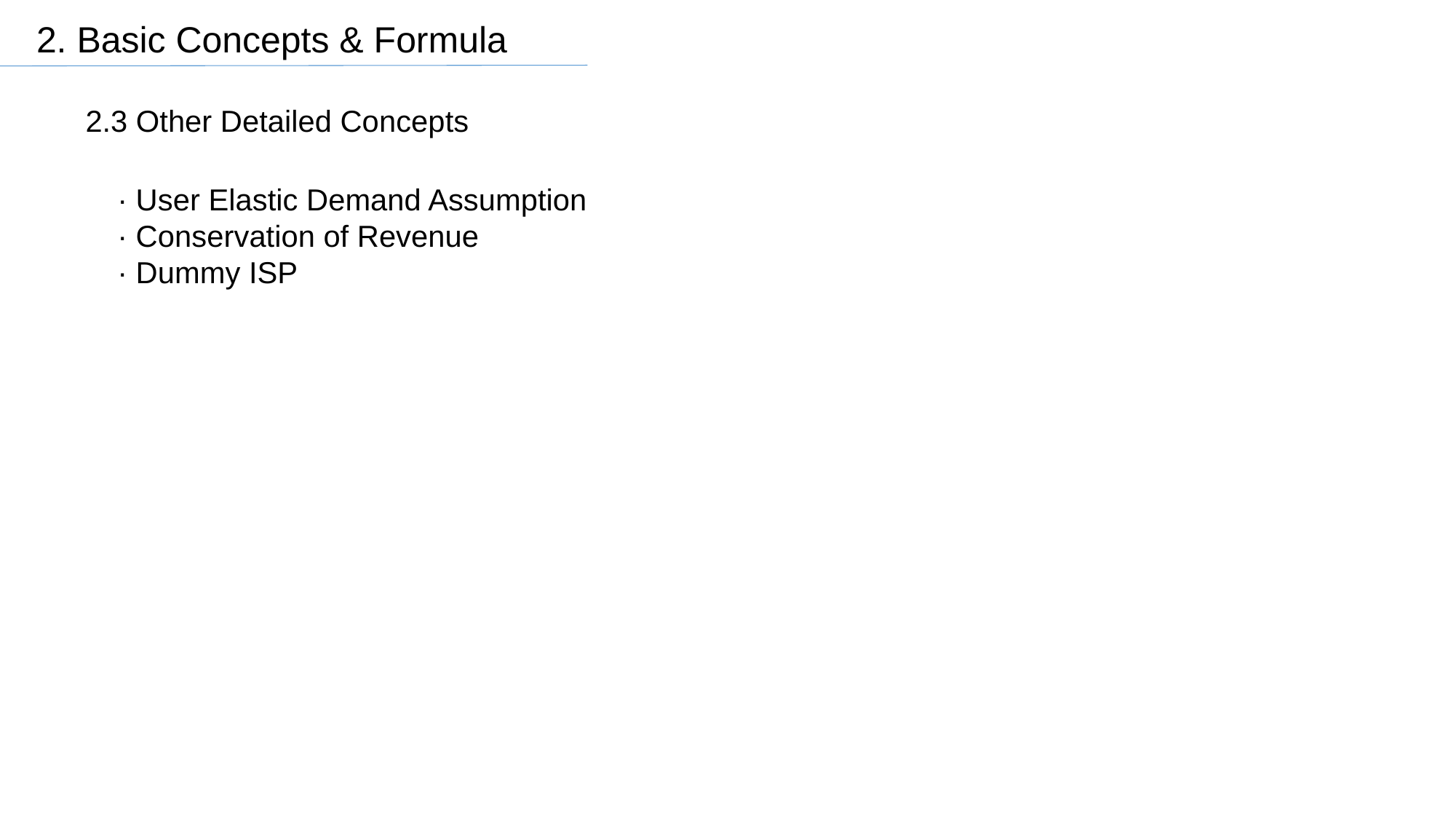

2. Basic Concepts & Formula

2.3 Other Detailed Concepts
· User Elastic Demand Assumption
· Conservation of Revenue
· Dummy ISP